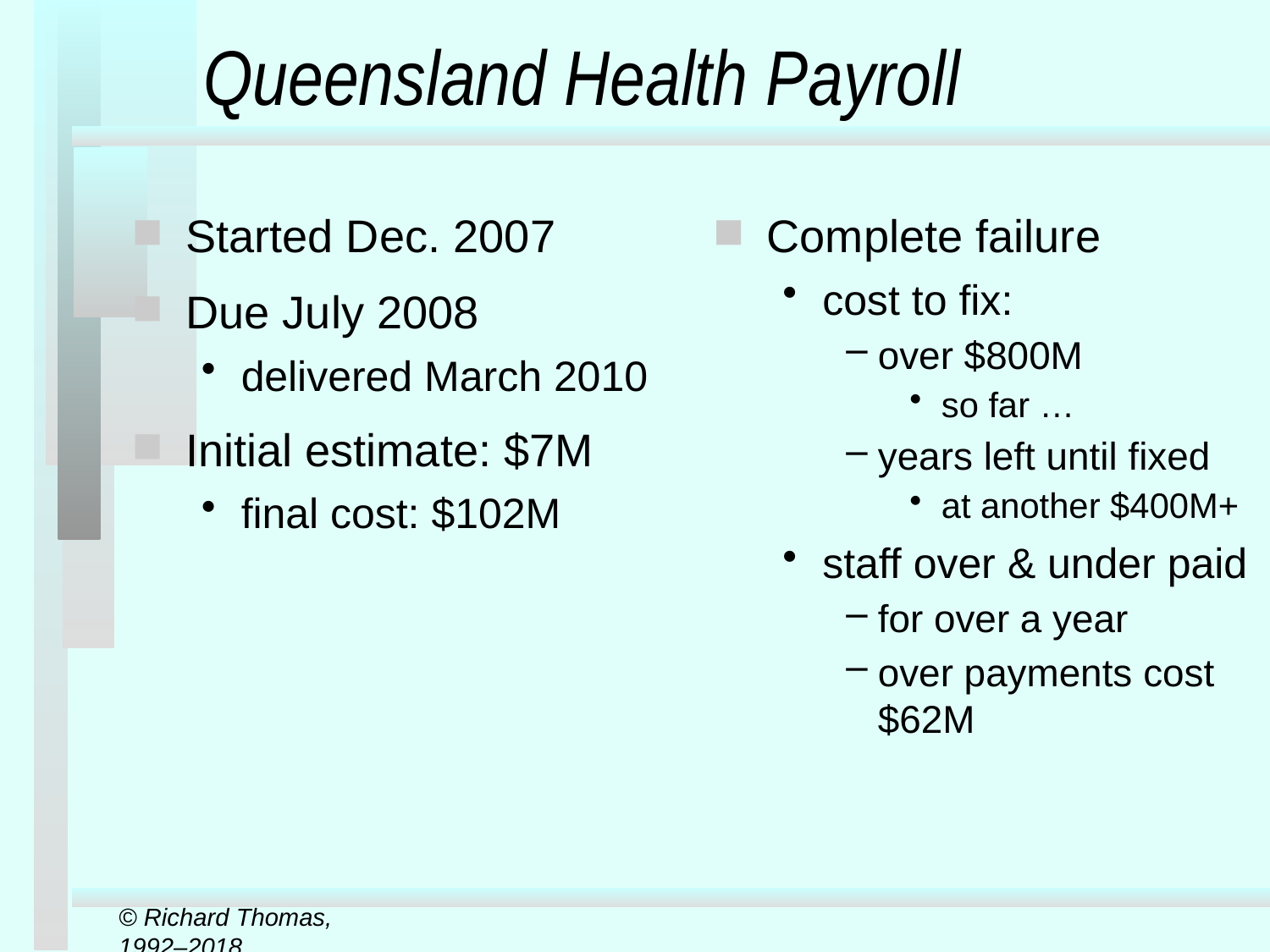

# Queensland Health Payroll
Started Dec. 2007
Due July 2008
delivered March 2010
Initial estimate: $7M
final cost: $102M
Complete failure
cost to fix:
over $800M
so far …
years left until fixed
at another $400M+
staff over & under paid
for over a year
over payments cost $62M
© Richard Thomas, 1992–2018